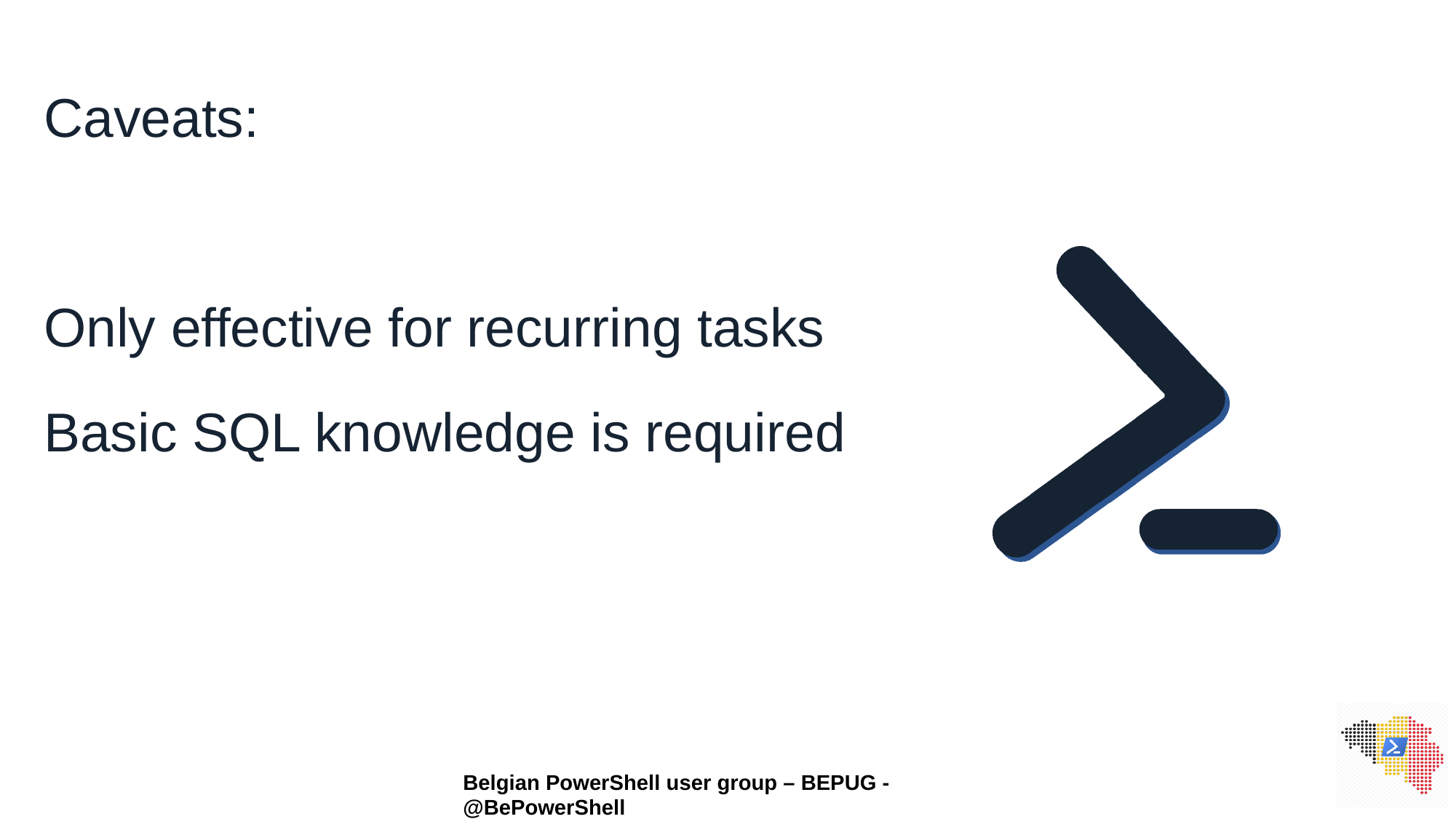

# Caveats:
Only effective for recurring tasks
Basic SQL knowledge is required